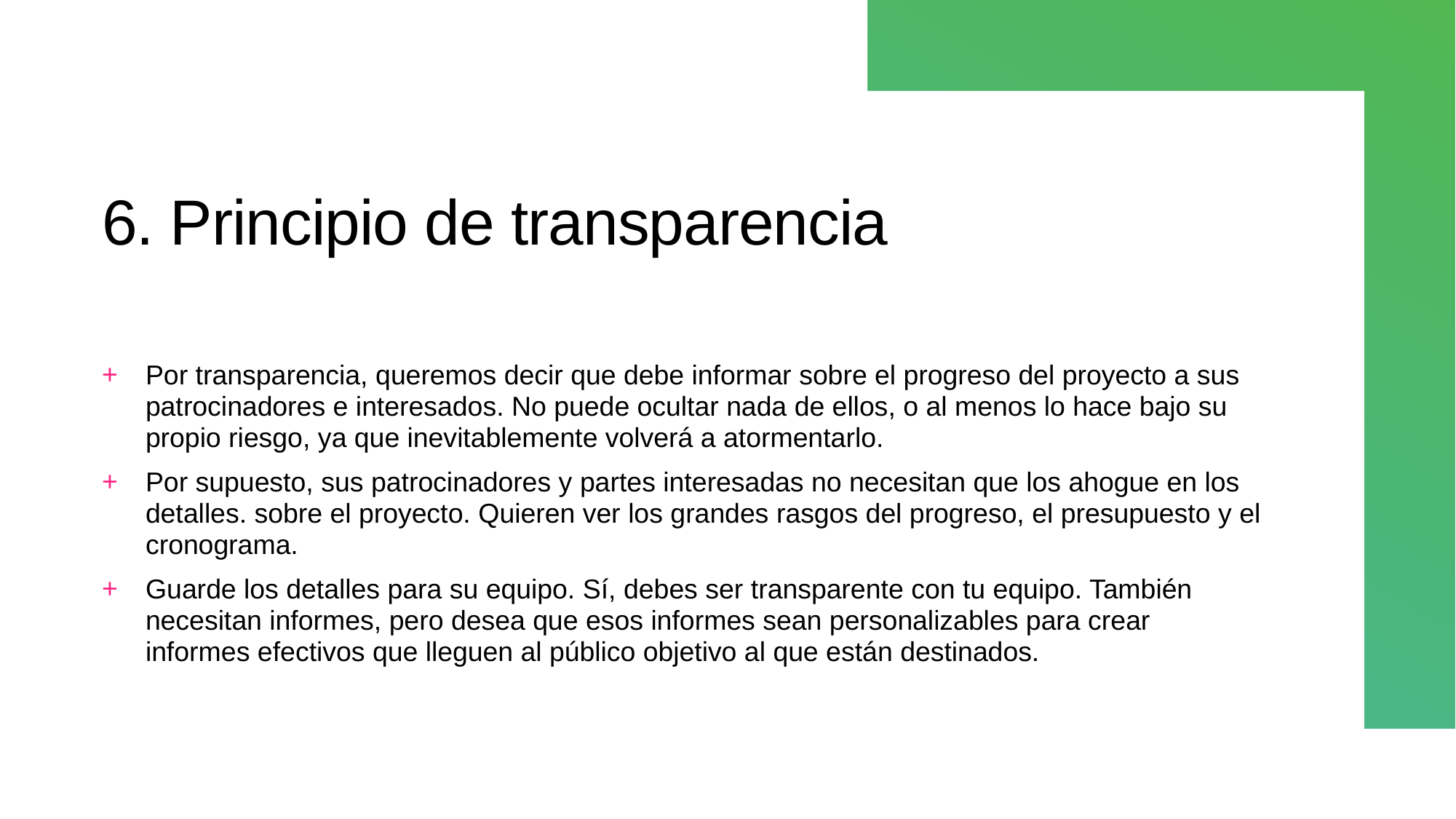

# 6. Principio de transparencia

Por transparencia, queremos decir que debe informar sobre el progreso del proyecto a sus patrocinadores e interesados. No puede ocultar nada de ellos, o al menos lo hace bajo su propio riesgo, ya que inevitablemente volverá a atormentarlo.
Por supuesto, sus patrocinadores y partes interesadas no necesitan que los ahogue en los detalles. sobre el proyecto. Quieren ver los grandes rasgos del progreso, el presupuesto y el cronograma.
Guarde los detalles para su equipo. Sí, debes ser transparente con tu equipo. También necesitan informes, pero desea que esos informes sean personalizables para crear informes efectivos que lleguen al público objetivo al que están destinados.

Autor: A7o
7